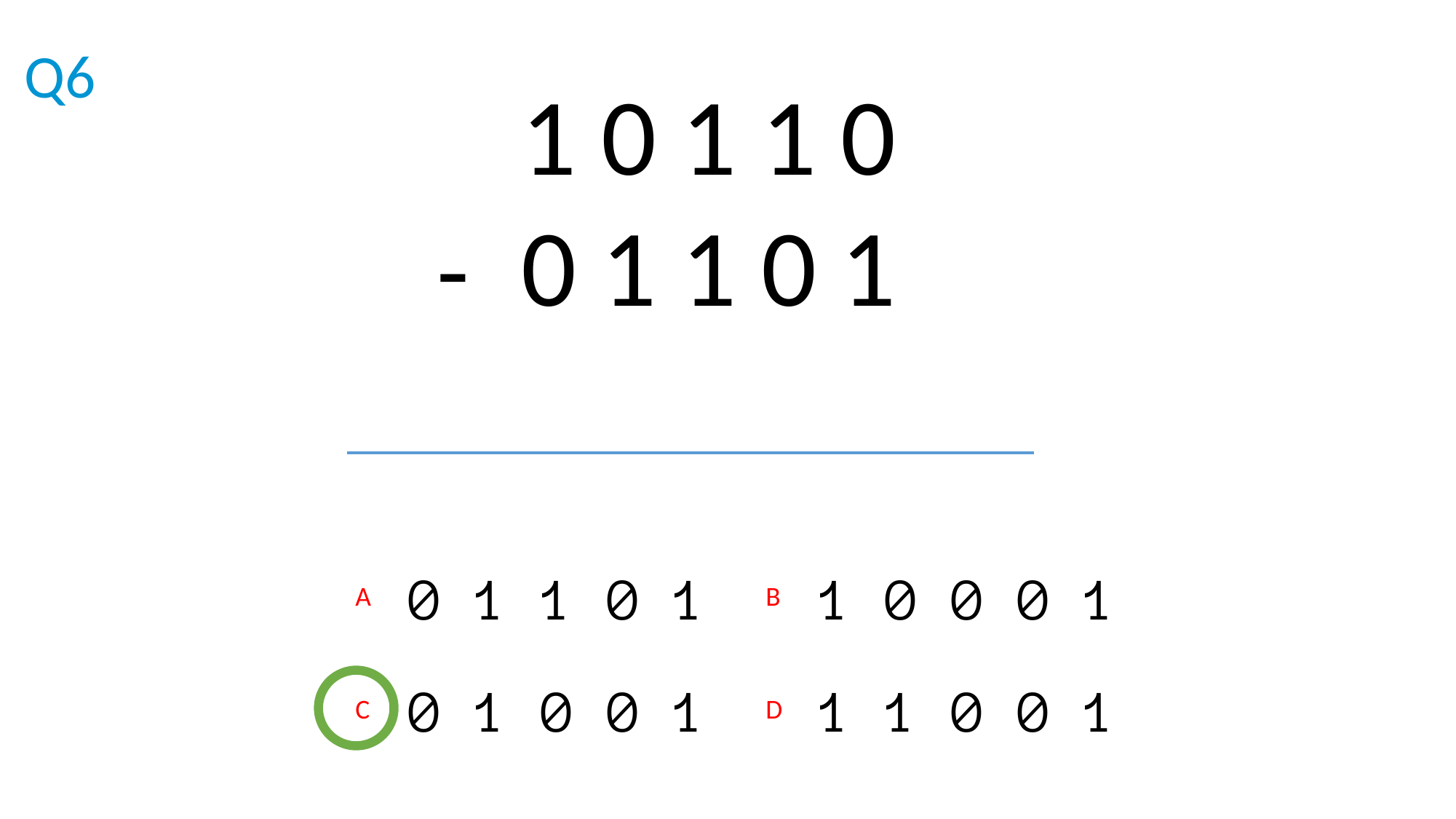

Q6
1 0 1 1 0
0 1 1 0 1
-
0 1 1 0 1
1 0 0 0 1
A
B
0 1 0 0 1
1 1 0 0 1

C
D